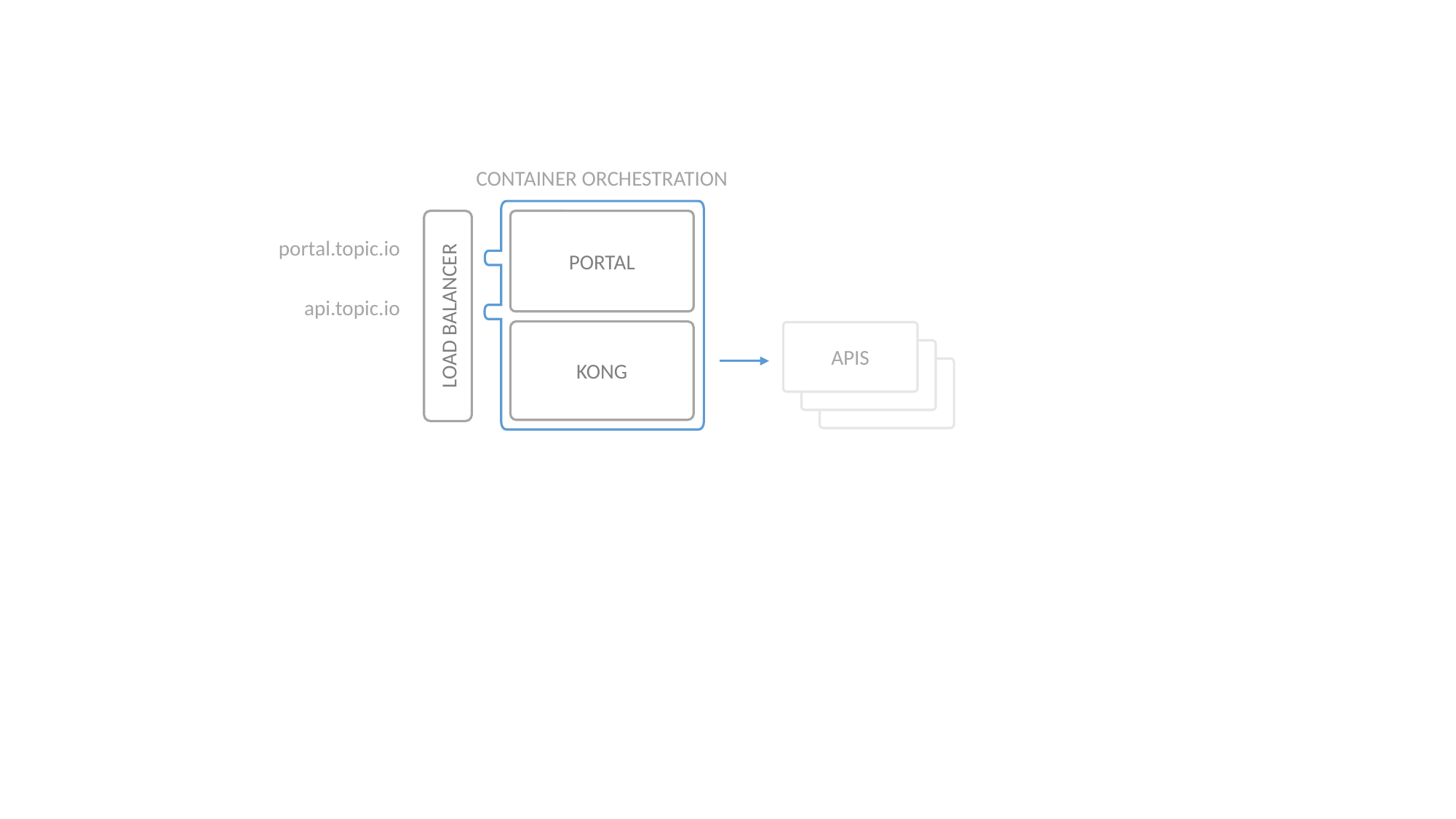

CONTAINER ORCHESTRATION

LOAD BALANCER
PORTAL
portal.topic.io
api.topic.io
KONG
APIS
BACKEND
BACKEND